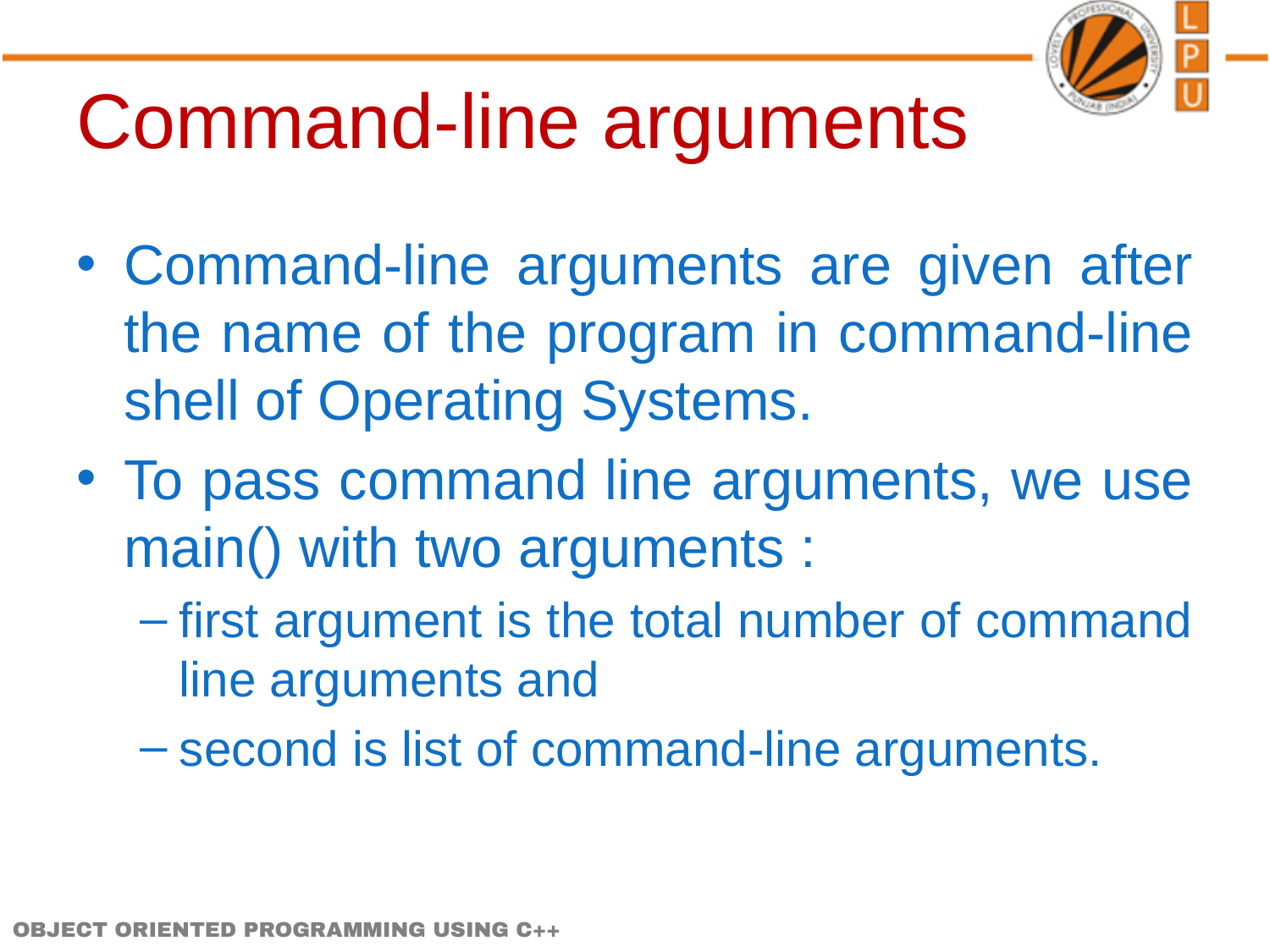

# Command-line arguments
Command-line arguments are given after the name of the program in command-line shell of Operating Systems.
To pass command line arguments, we use main() with two arguments :
first argument is the total number of command line arguments and
second is list of command-line arguments.